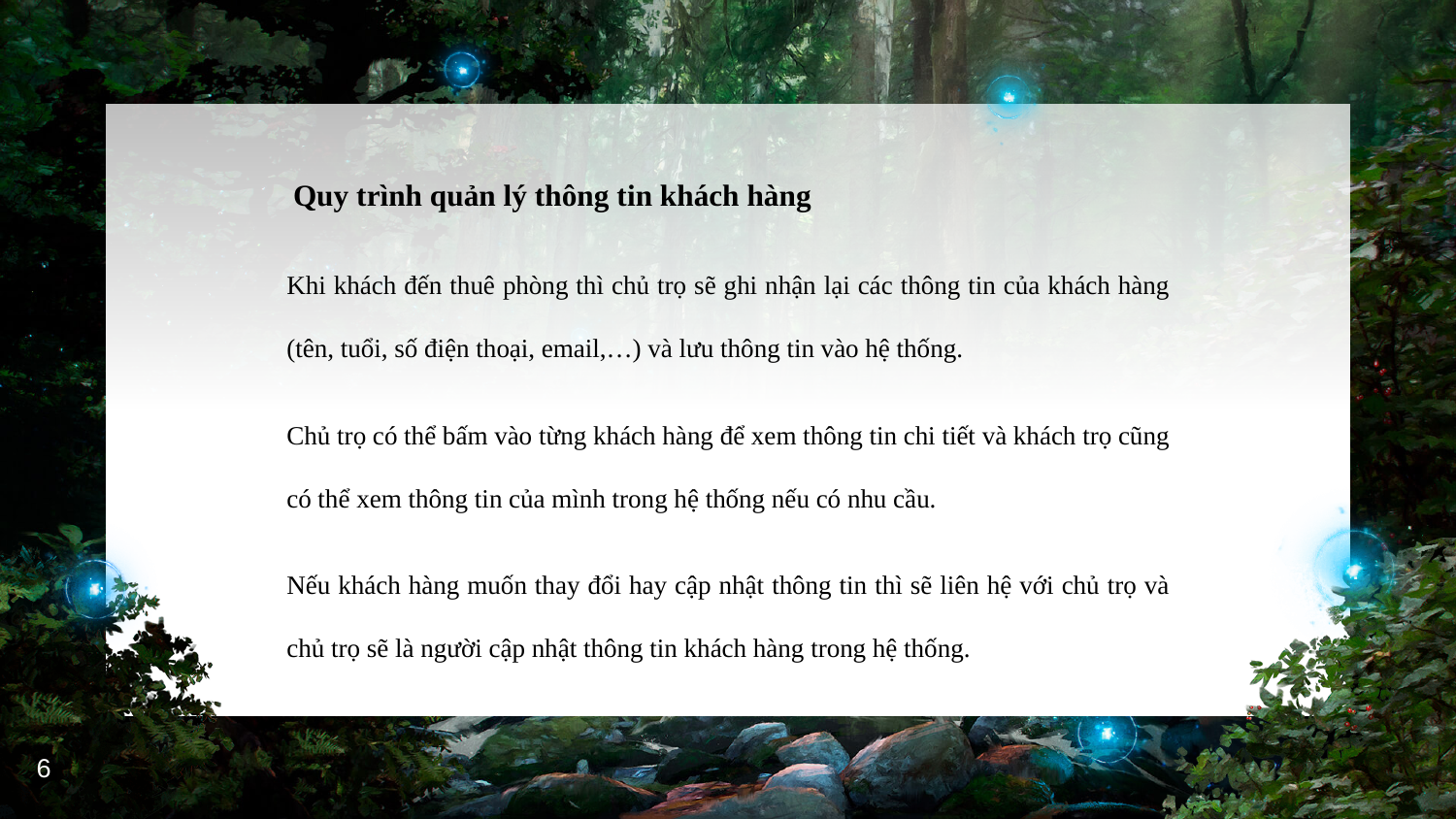

Quy trình quản lý thông tin khách hàng
Khi khách đến thuê phòng thì chủ trọ sẽ ghi nhận lại các thông tin của khách hàng (tên, tuổi, số điện thoại, email,…) và lưu thông tin vào hệ thống.
Chủ trọ có thể bấm vào từng khách hàng để xem thông tin chi tiết và khách trọ cũng có thể xem thông tin của mình trong hệ thống nếu có nhu cầu.
Nếu khách hàng muốn thay đổi hay cập nhật thông tin thì sẽ liên hệ với chủ trọ và chủ trọ sẽ là người cập nhật thông tin khách hàng trong hệ thống.
6